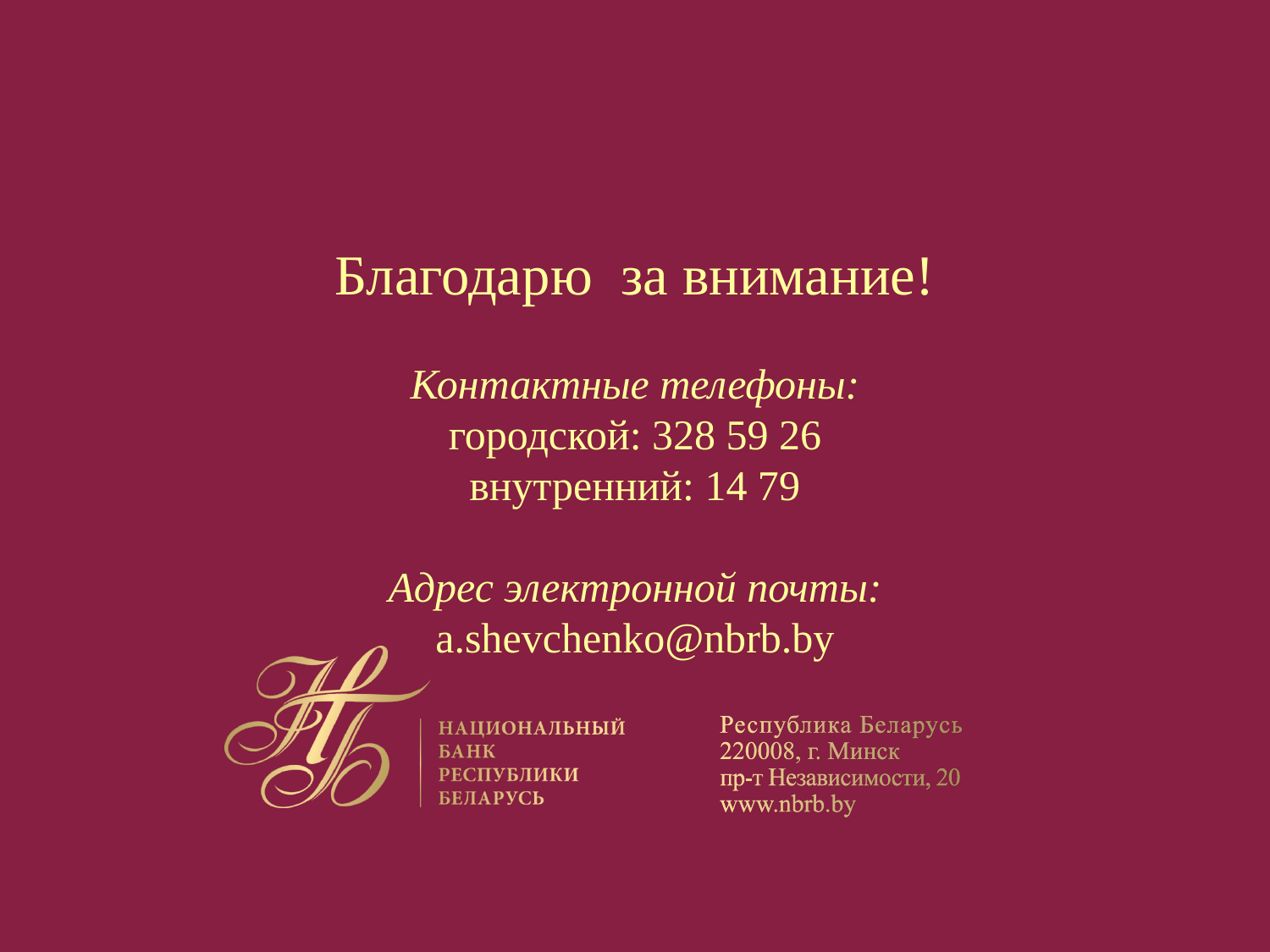

Благодарю  за внимание!

Контактные телефоны:
 городской: 328 59 26
внутренний: 14 79

Адрес электронной почты:
a.shevchenko@nbrb.by